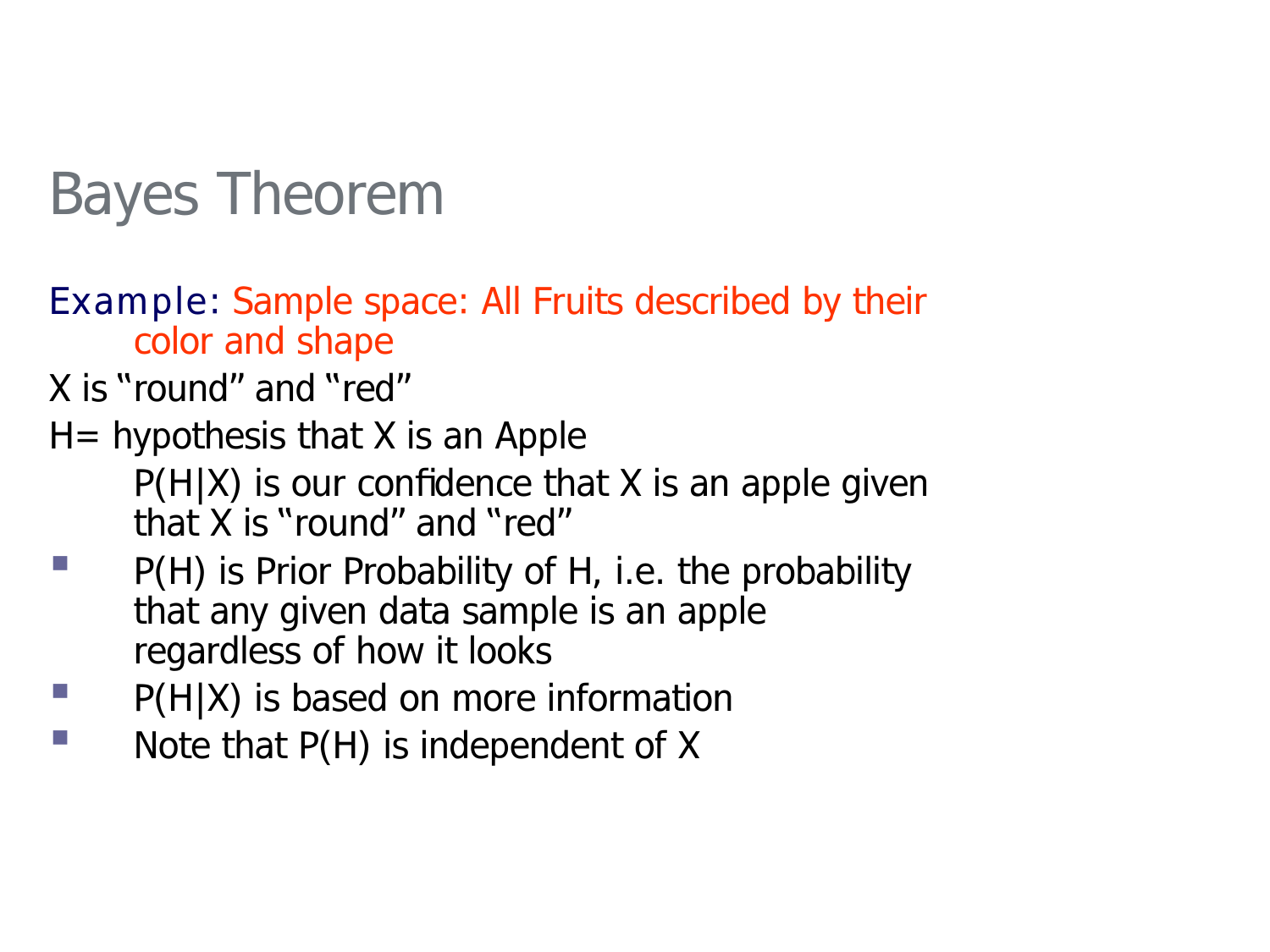

Bayes Theorem
Example: Sample space: All Fruits described by their color and shape
X is “round” and “red”
H= hypothesis that X is an Apple
	P(H|X) is our confidence that X is an apple given that X is “round” and “red”
P(H) is Prior Probability of H, i.e. the probability that any given data sample is an apple regardless of how it looks
P(H|X) is based on more information
Note that P(H) is independent of X